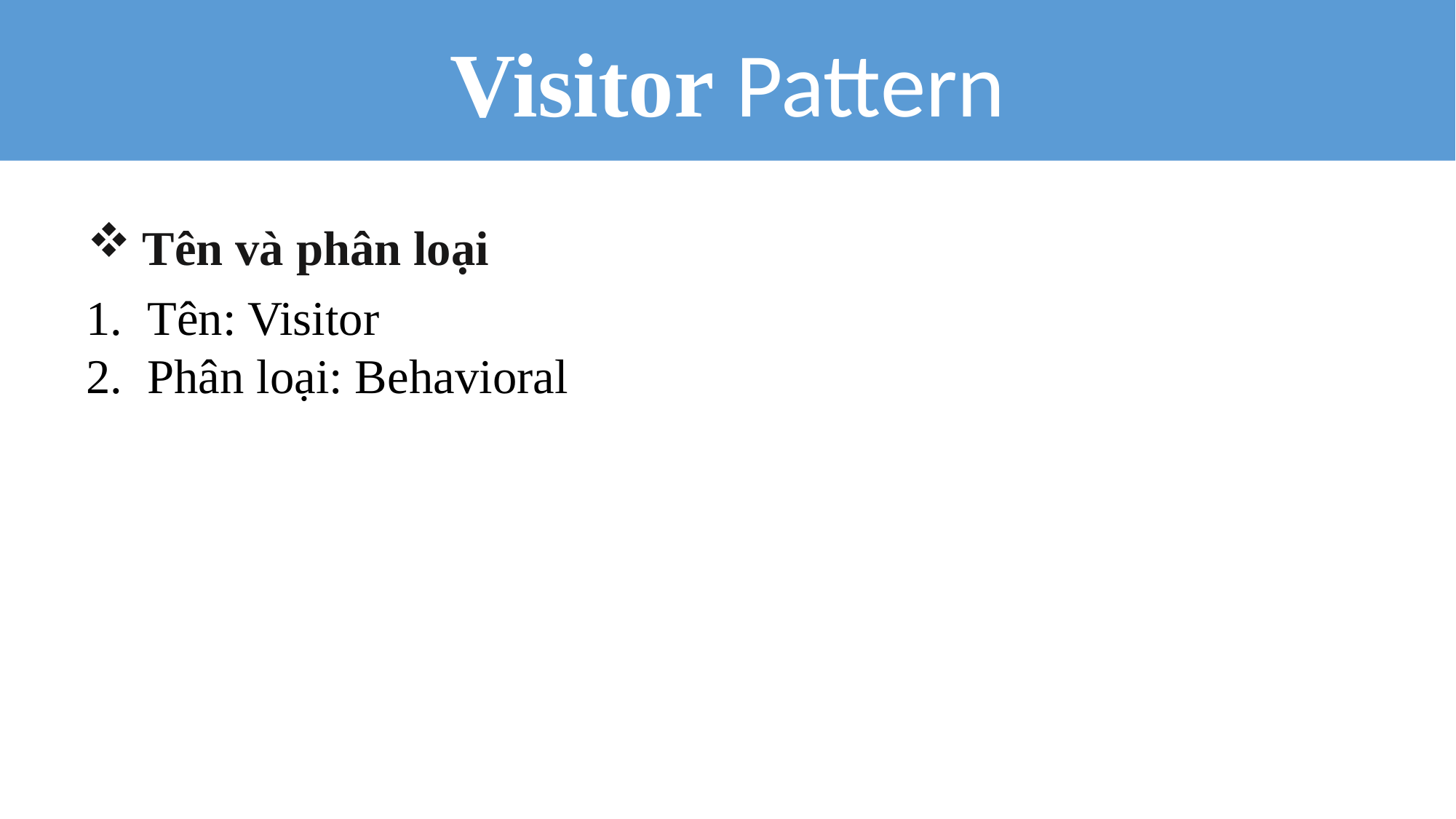

Visitor Pattern
Tên và phân loại
Tên: Visitor
Phân loại: Behavioral